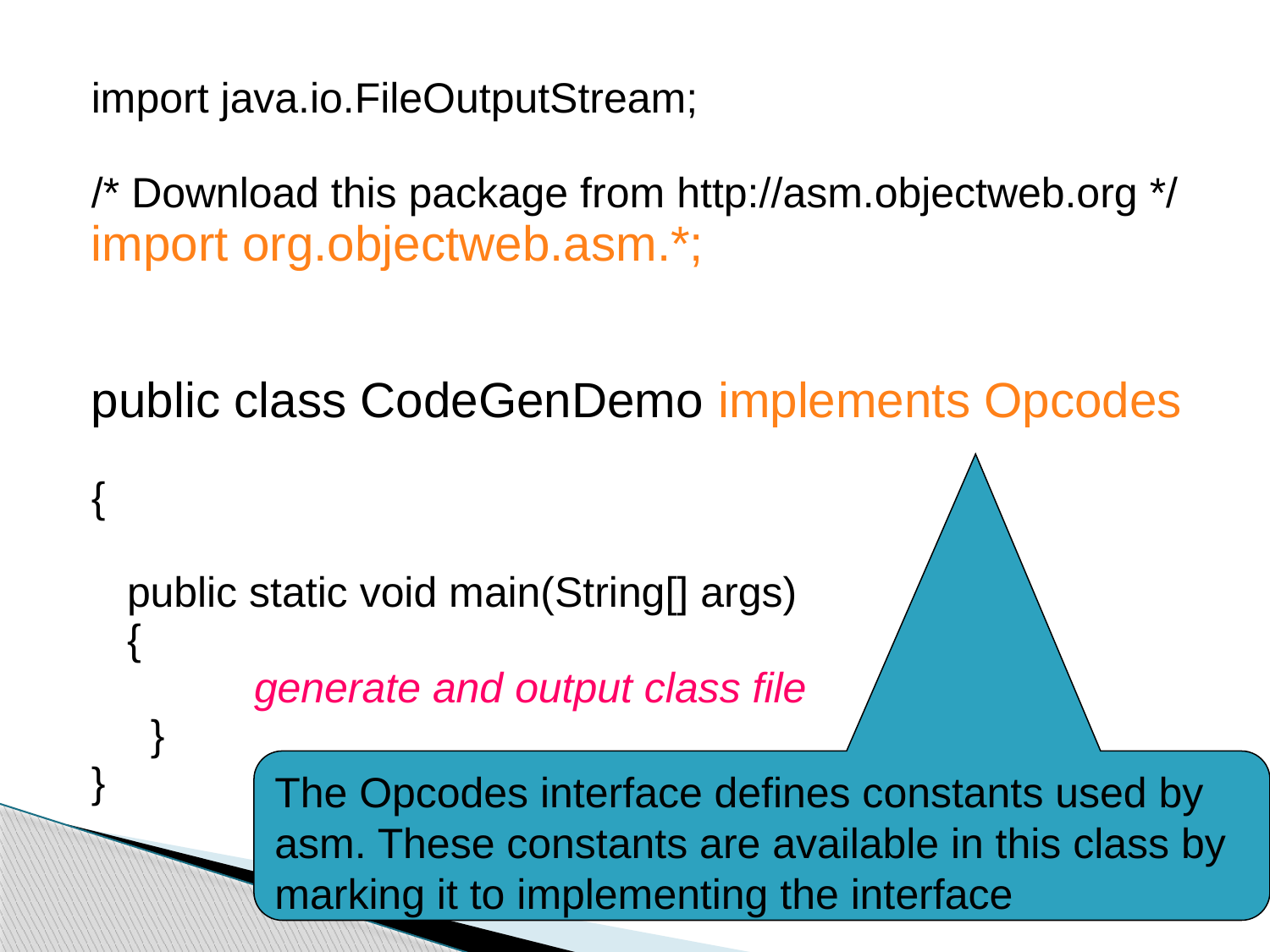

import java.io.FileOutputStream;

/* Download this package from http://asm.objectweb.org */
import org.objectweb.asm.*;

public class CodeGenDemo implements Opcodes
{

	public static void main(String[] args)
	{
		generate and output class file
     }
}

The Opcodes interface defines constants used by asm. These constants are available in this class by marking it to implementing the interface